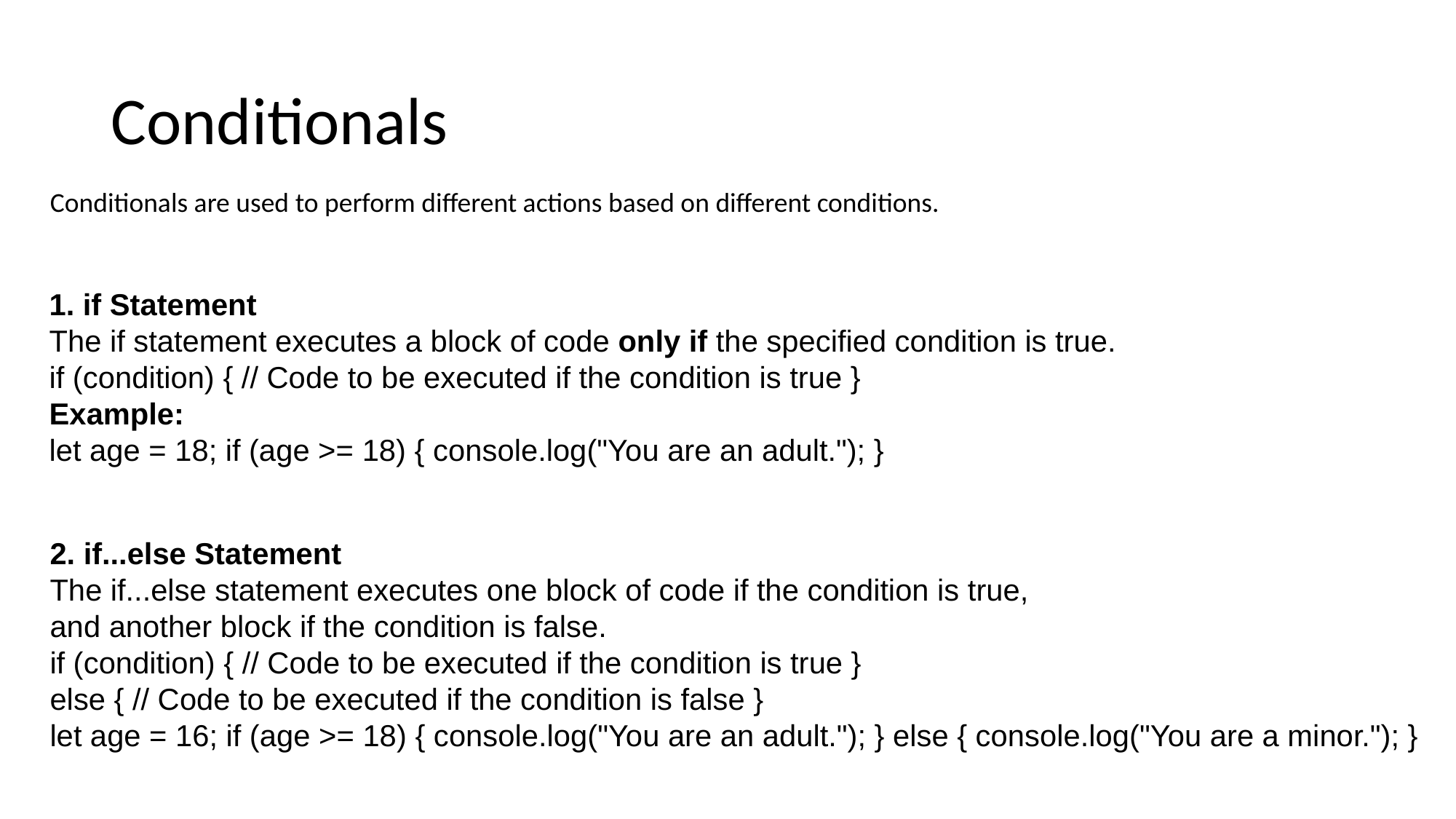

# Conditionals
Conditionals are used to perform different actions based on different conditions.
1. if Statement
The if statement executes a block of code only if the specified condition is true.
if (condition) { // Code to be executed if the condition is true }
Example:
let age = 18; if (age >= 18) { console.log("You are an adult."); }
2. if...else Statement
The if...else statement executes one block of code if the condition is true,
and another block if the condition is false.
if (condition) { // Code to be executed if the condition is true }
else { // Code to be executed if the condition is false }
let age = 16; if (age >= 18) { console.log("You are an adult."); } else { console.log("You are a minor."); }